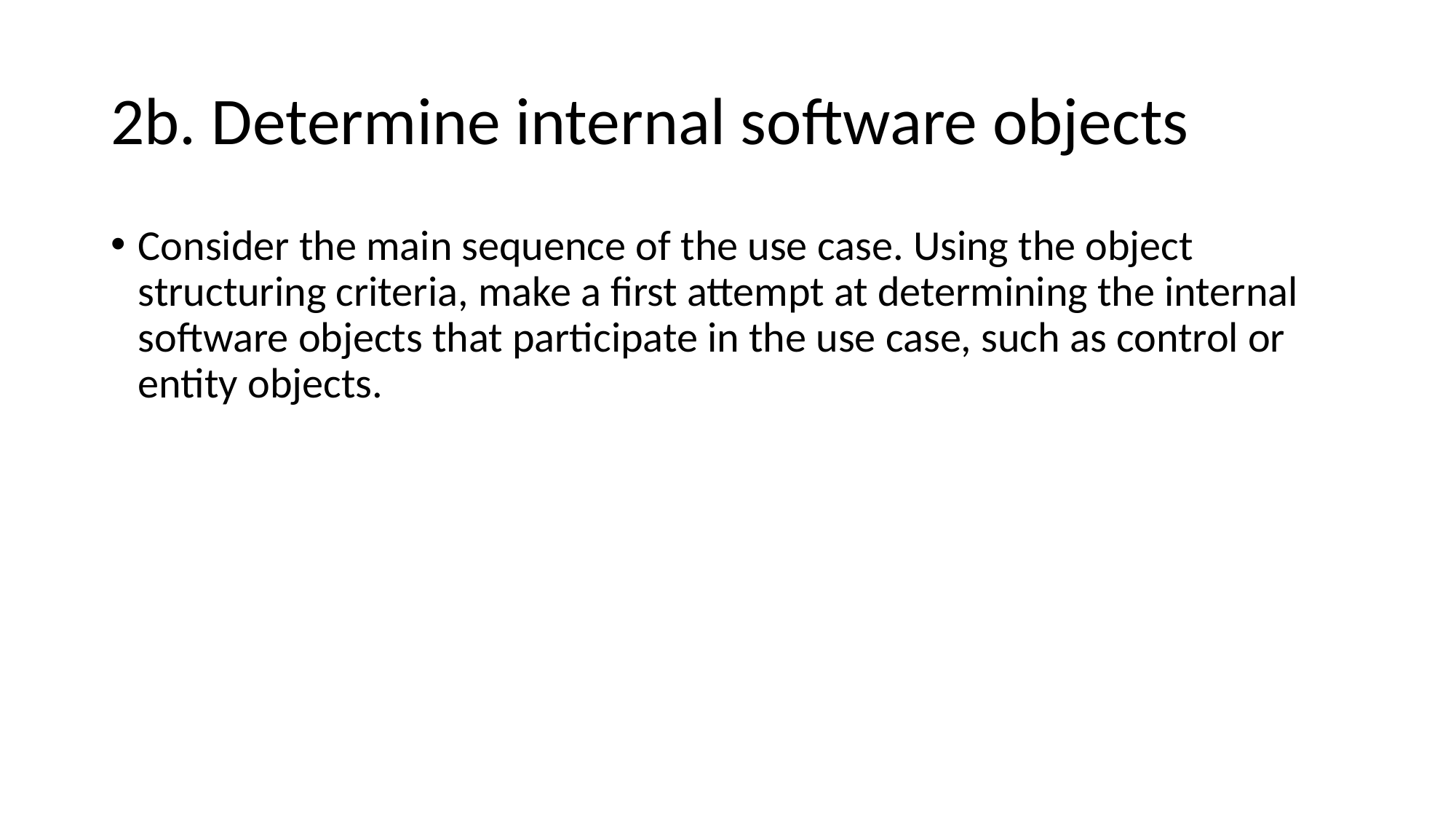

# 2b. Determine internal software objects
Consider the main sequence of the use case. Using the object structuring criteria, make a first attempt at determining the internal software objects that participate in the use case, such as control or entity objects.